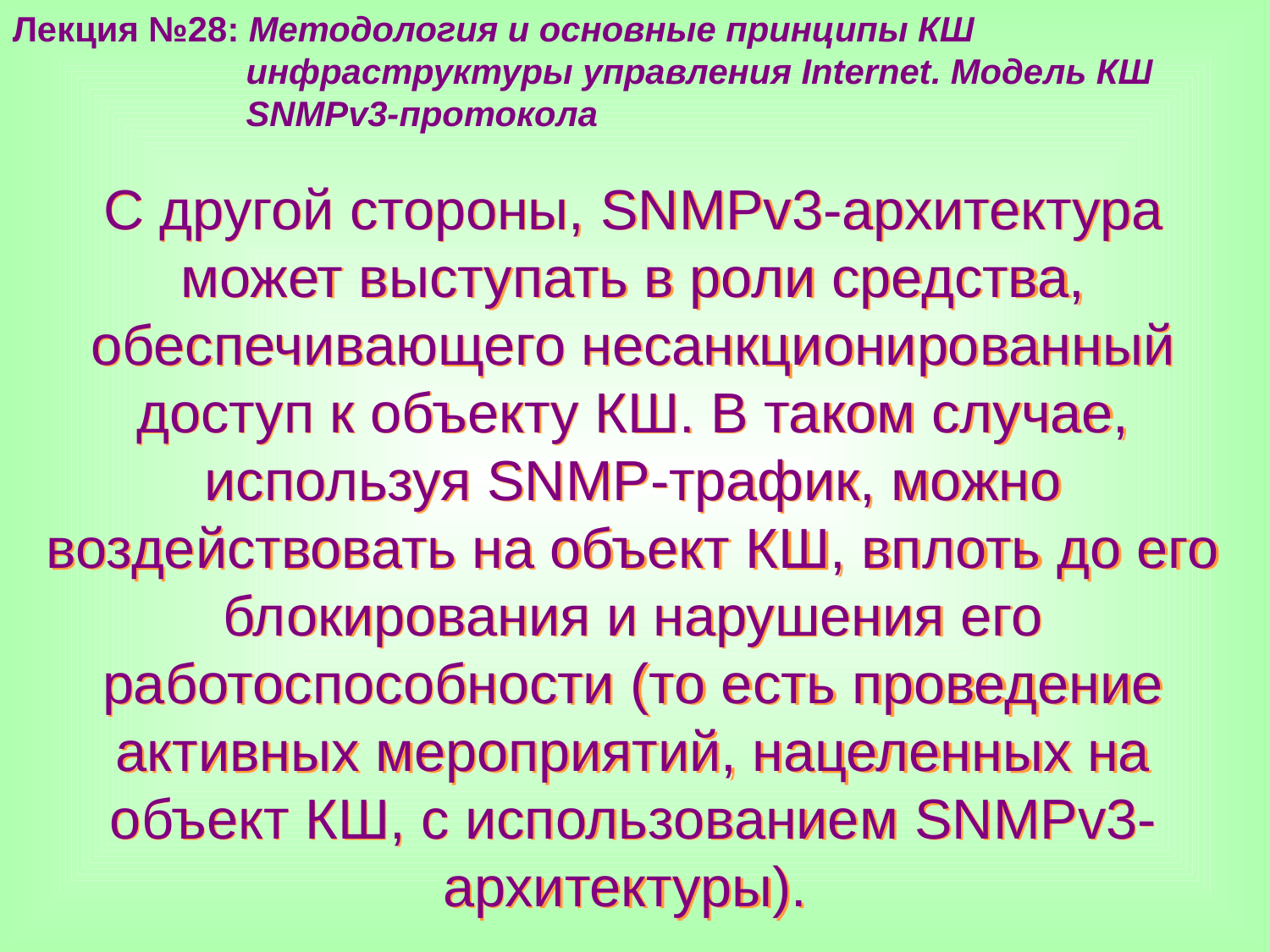

Лекция №28: Методология и основные принципы КШ
                        инфраструктуры управления Internet. Модель КШ
                        SNMPv3-протокола
С другой стороны, SNMPv3-архитектура может выступать в роли средства, обеспечивающего несанкционированный доступ к объекту КШ. В таком случае, используя SNMP-трафик, можно воздействовать на объект КШ, вплоть до его блокирования и нарушения его работоспособности (то есть проведение активных мероприятий, нацеленных на объект КШ, с использованием SNMPv3-архитектуры).